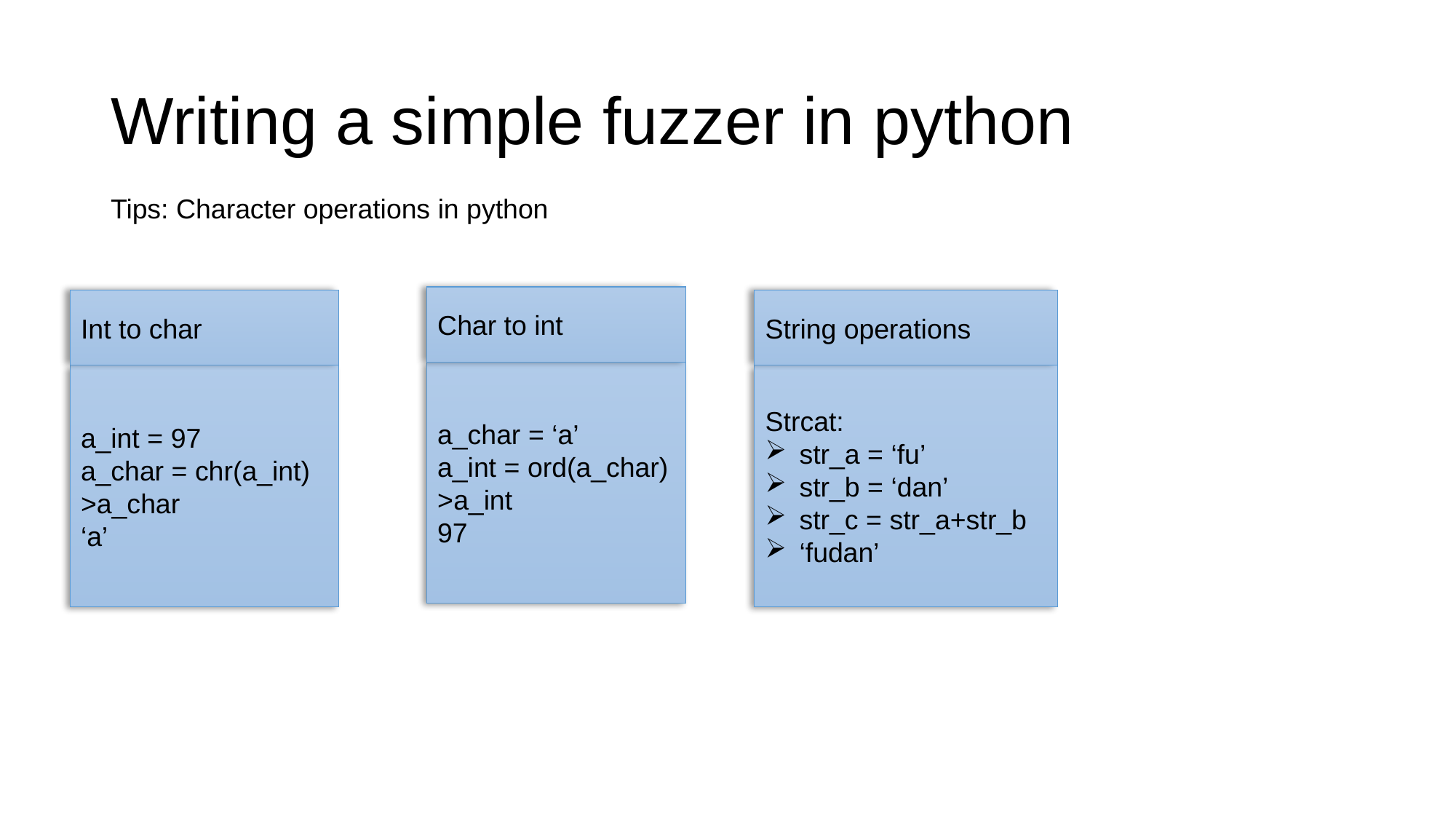

# Writing a simple fuzzer in python
Tips: Character operations in python
Char to int
Int to char
String operations
a_char = ‘a’
a_int = ord(a_char)
>a_int
97
a_int = 97
a_char = chr(a_int)
>a_char
‘a’
Strcat:
str_a = ‘fu’
str_b = ‘dan’
str_c = str_a+str_b
‘fudan’